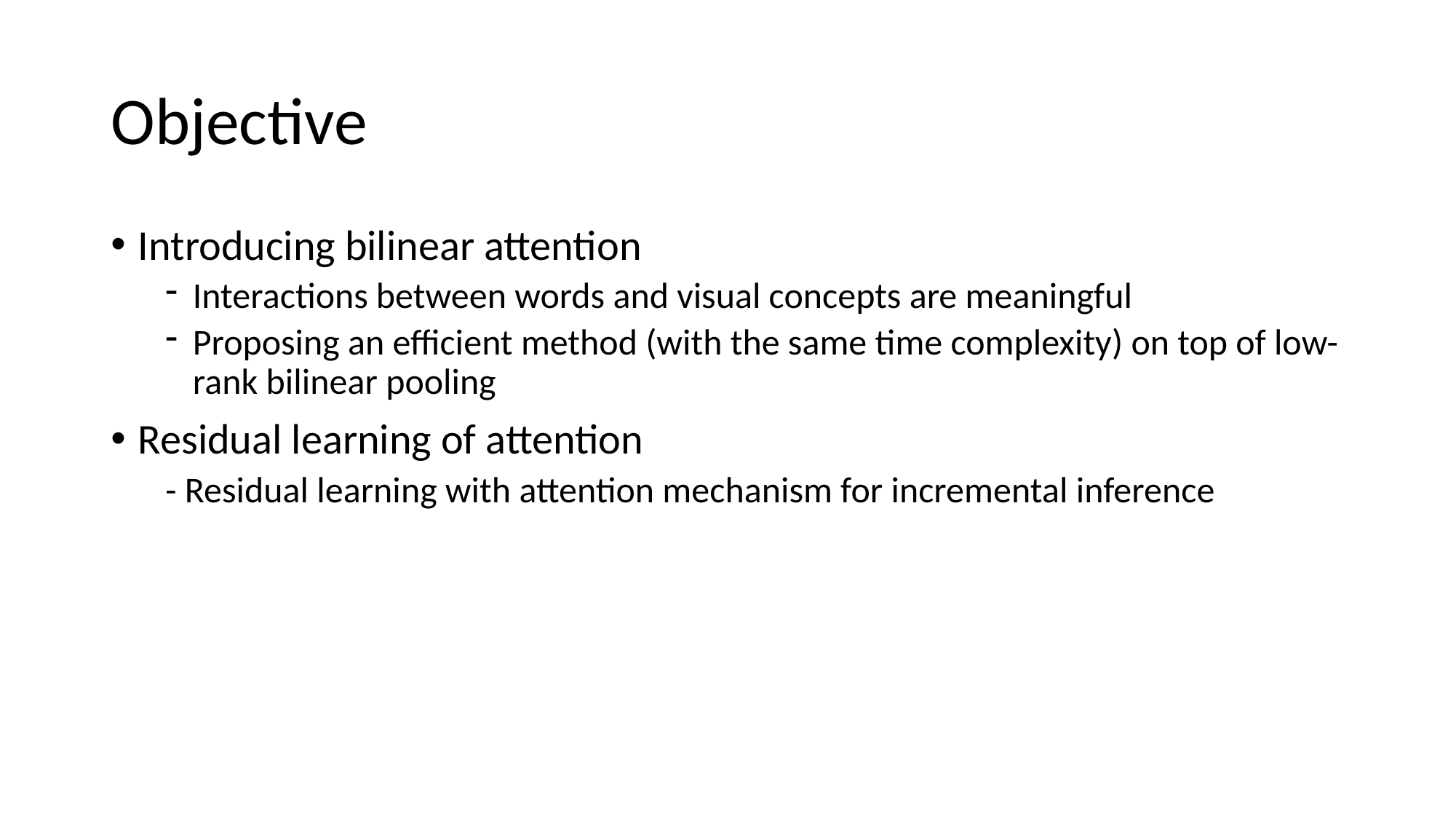

# Objective
Introducing bilinear attention
Interactions between words and visual concepts are meaningful
Proposing an efficient method (with the same time complexity) on top of low-rank bilinear pooling
Residual learning of attention
- Residual learning with attention mechanism for incremental inference